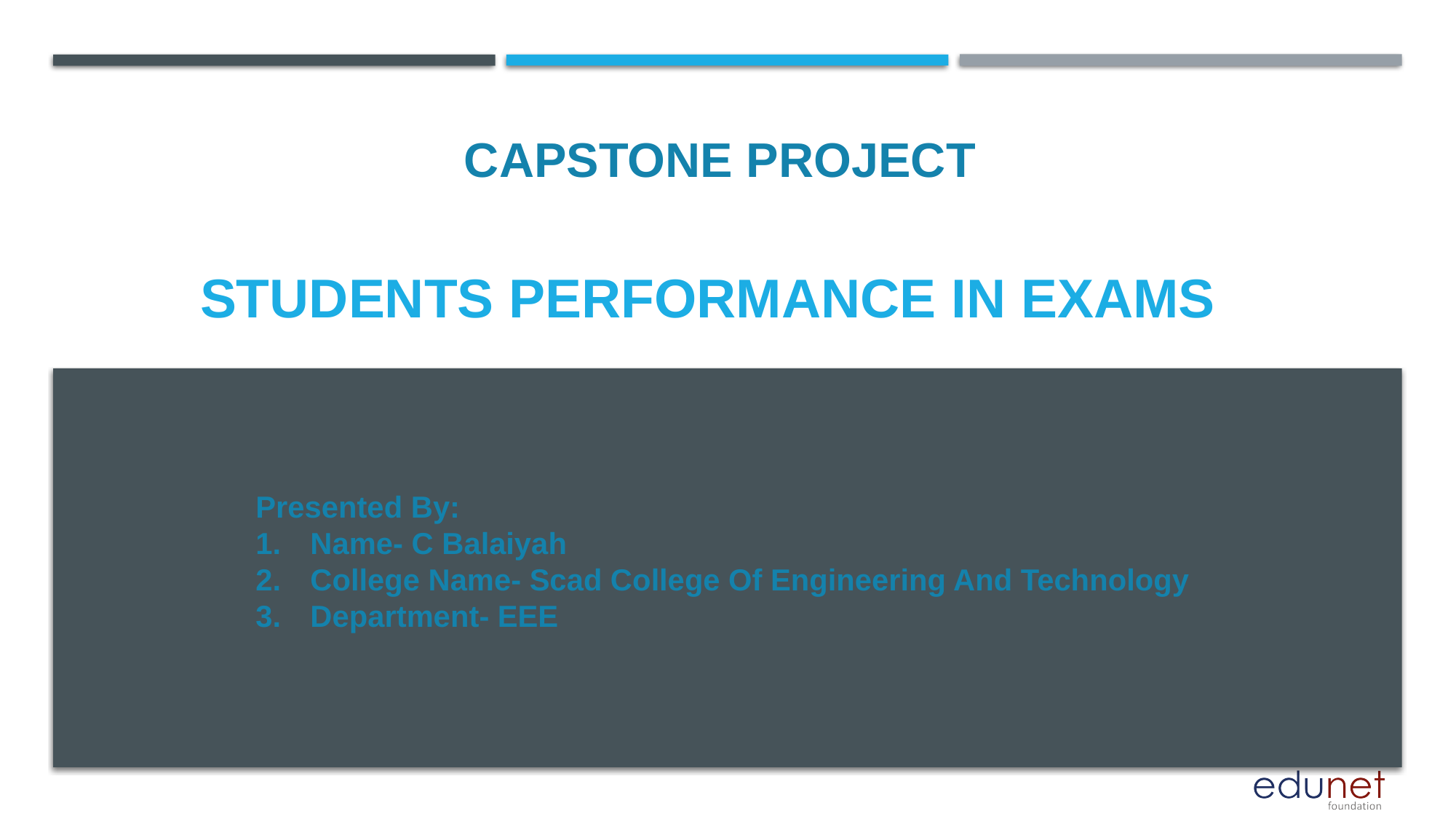

CAPSTONE PROJECT
# Students Performance in Exams
Presented By:
Name- C Balaiyah
College Name- Scad College Of Engineering And Technology
Department- EEE